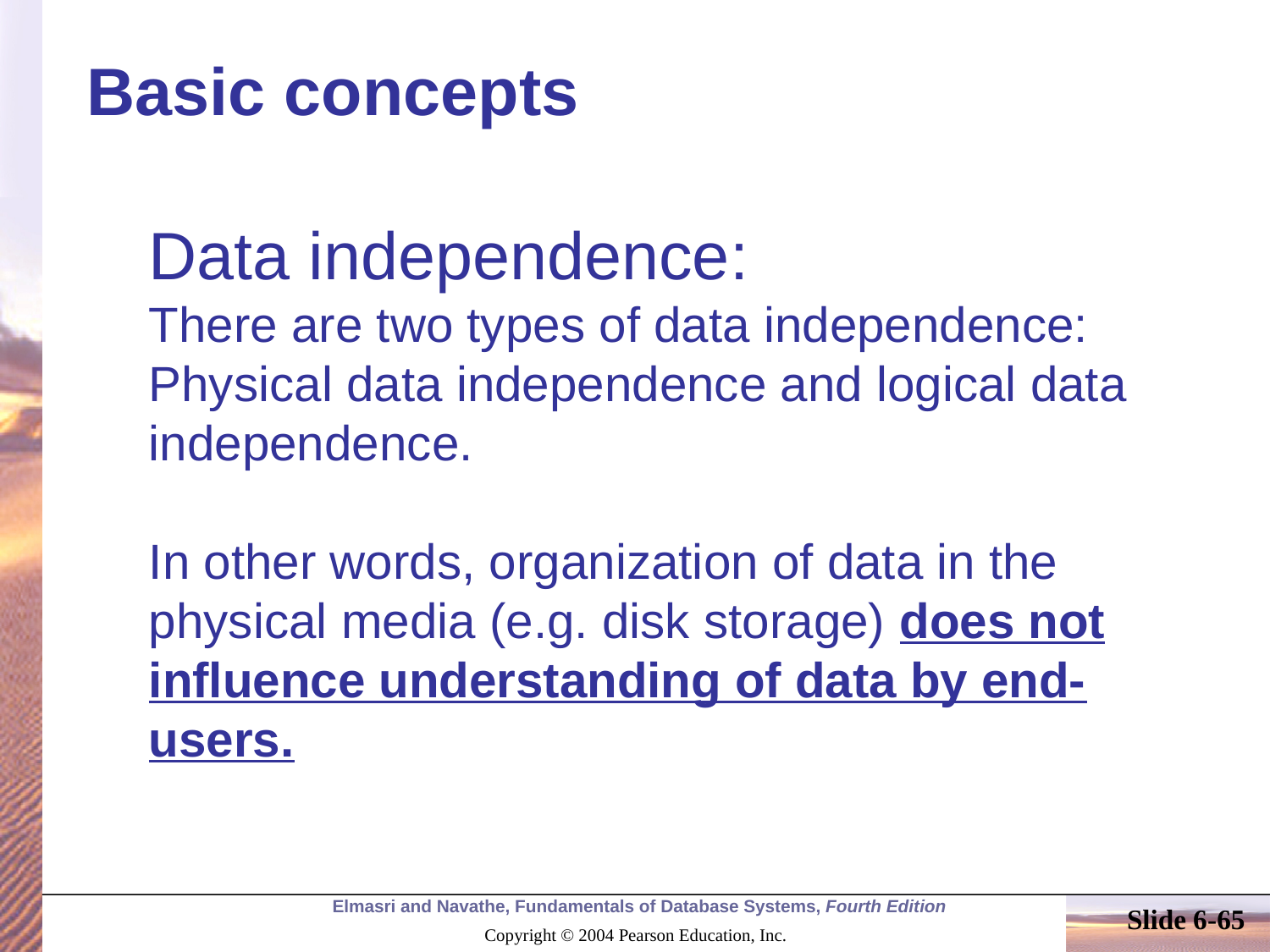

# Basic concepts
Data independence:
There are two types of data independence: Physical data independence and logical data independence.

In other words, organization of data in the physical media (e.g. disk storage) does not influence understanding of data by end-users.

Slide 6-65